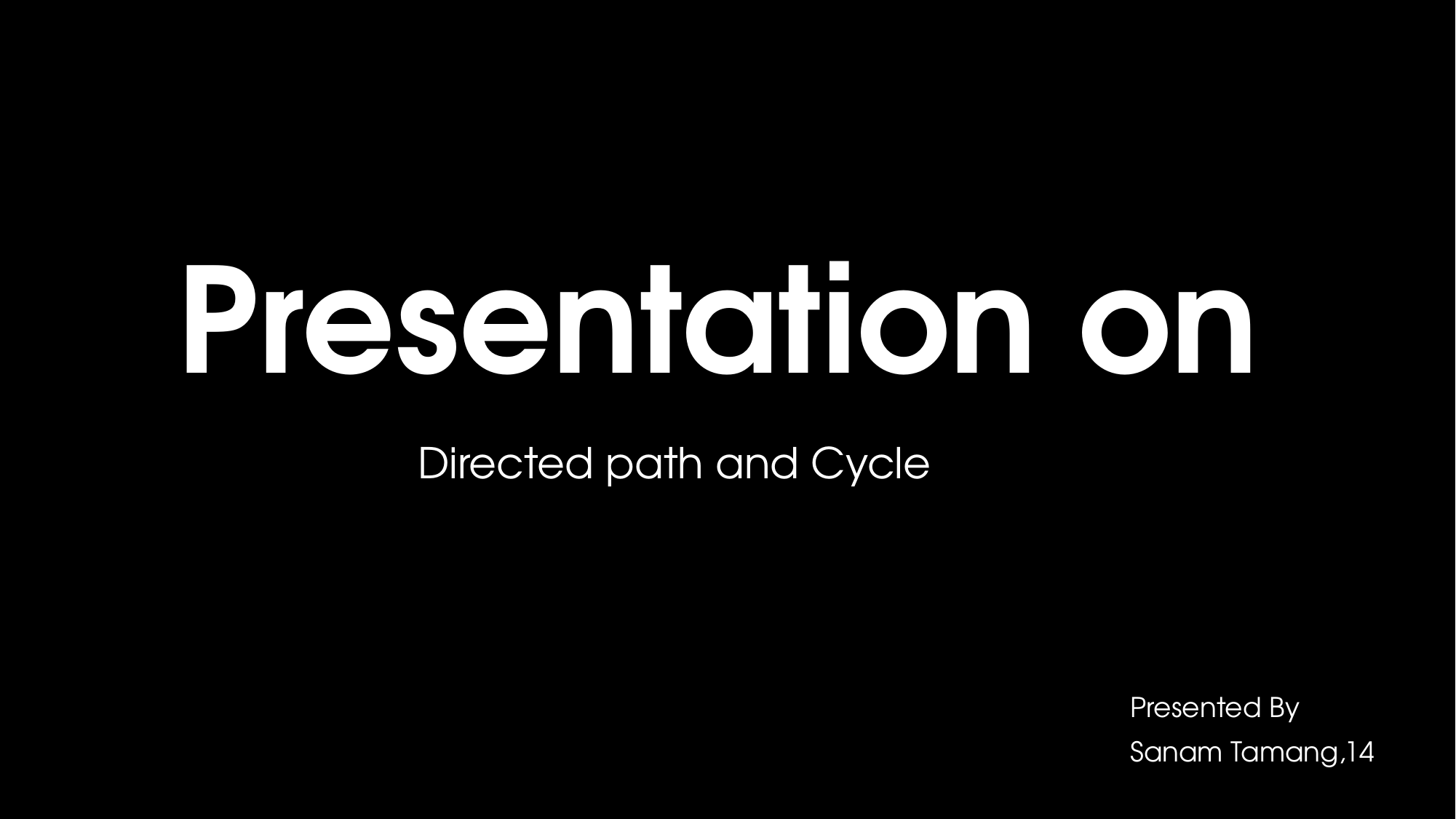

Presentation on
Directed path and Cycle
Presented By
Sanam Tamang,14